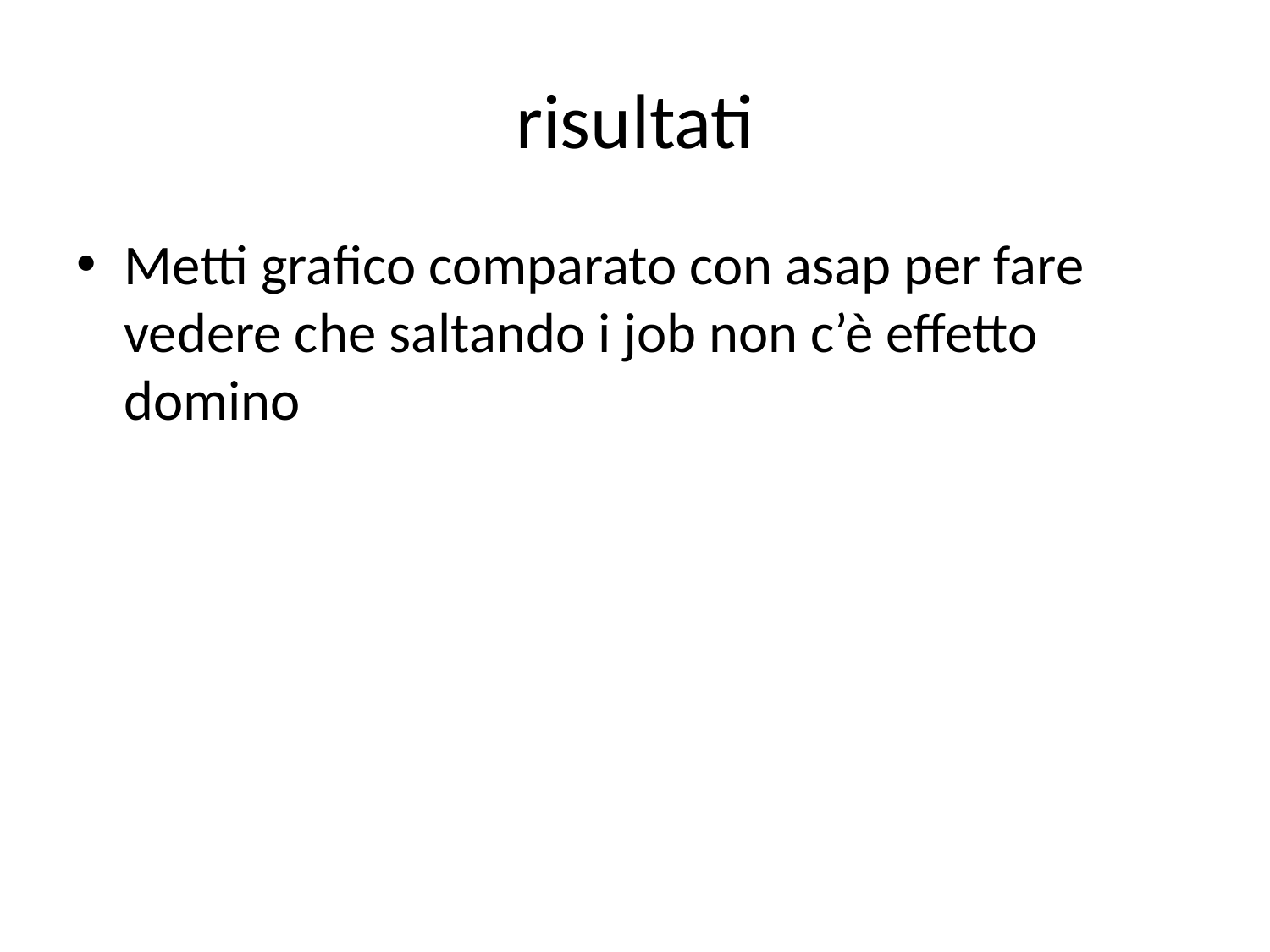

# risultati
Metti grafico comparato con asap per fare vedere che saltando i job non c’è effetto domino